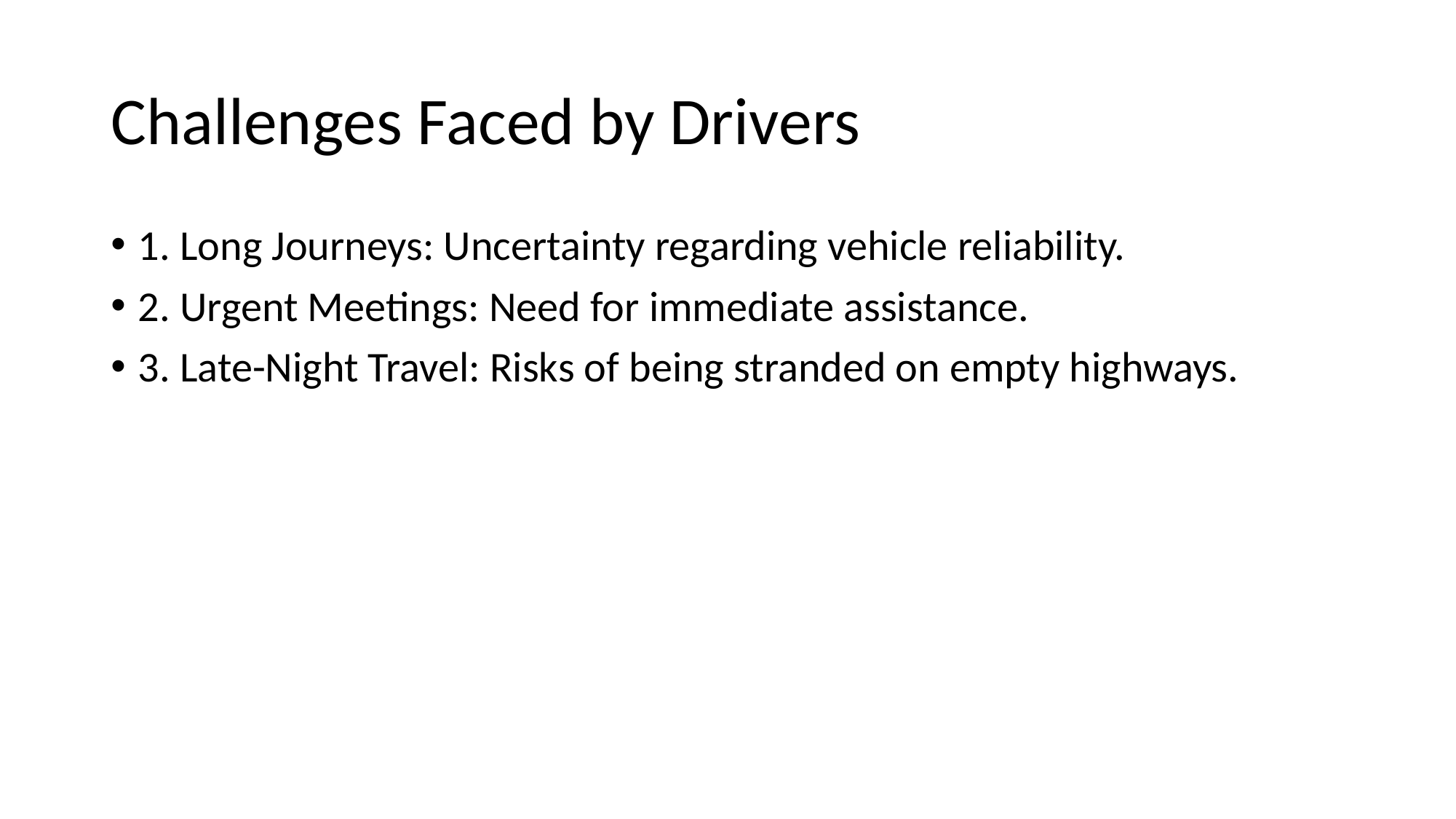

# Challenges Faced by Drivers
1. Long Journeys: Uncertainty regarding vehicle reliability.
2. Urgent Meetings: Need for immediate assistance.
3. Late-Night Travel: Risks of being stranded on empty highways.